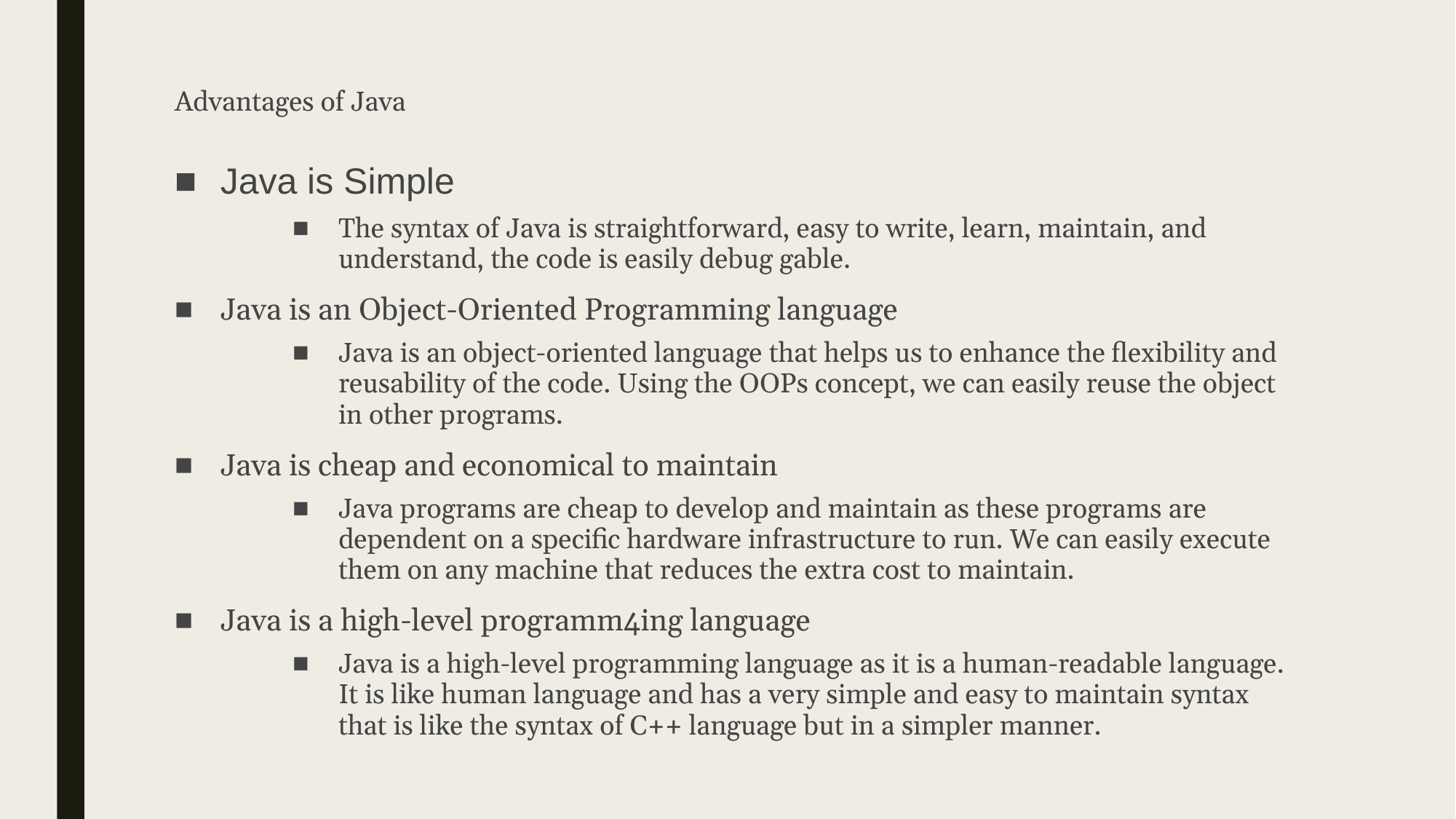

# Advantages of Java
Java is Simple
The syntax of Java is straightforward, easy to write, learn, maintain, and understand, the code is easily debug gable.
Java is an Object-Oriented Programming language
Java is an object-oriented language that helps us to enhance the flexibility and reusability of the code. Using the OOPs concept, we can easily reuse the object in other programs.
Java is cheap and economical to maintain
Java programs are cheap to develop and maintain as these programs are dependent on a specific hardware infrastructure to run. We can easily execute them on any machine that reduces the extra cost to maintain.
Java is a high-level programm4ing language
Java is a high-level programming language as it is a human-readable language. It is like human language and has a very simple and easy to maintain syntax that is like the syntax of C++ language but in a simpler manner.